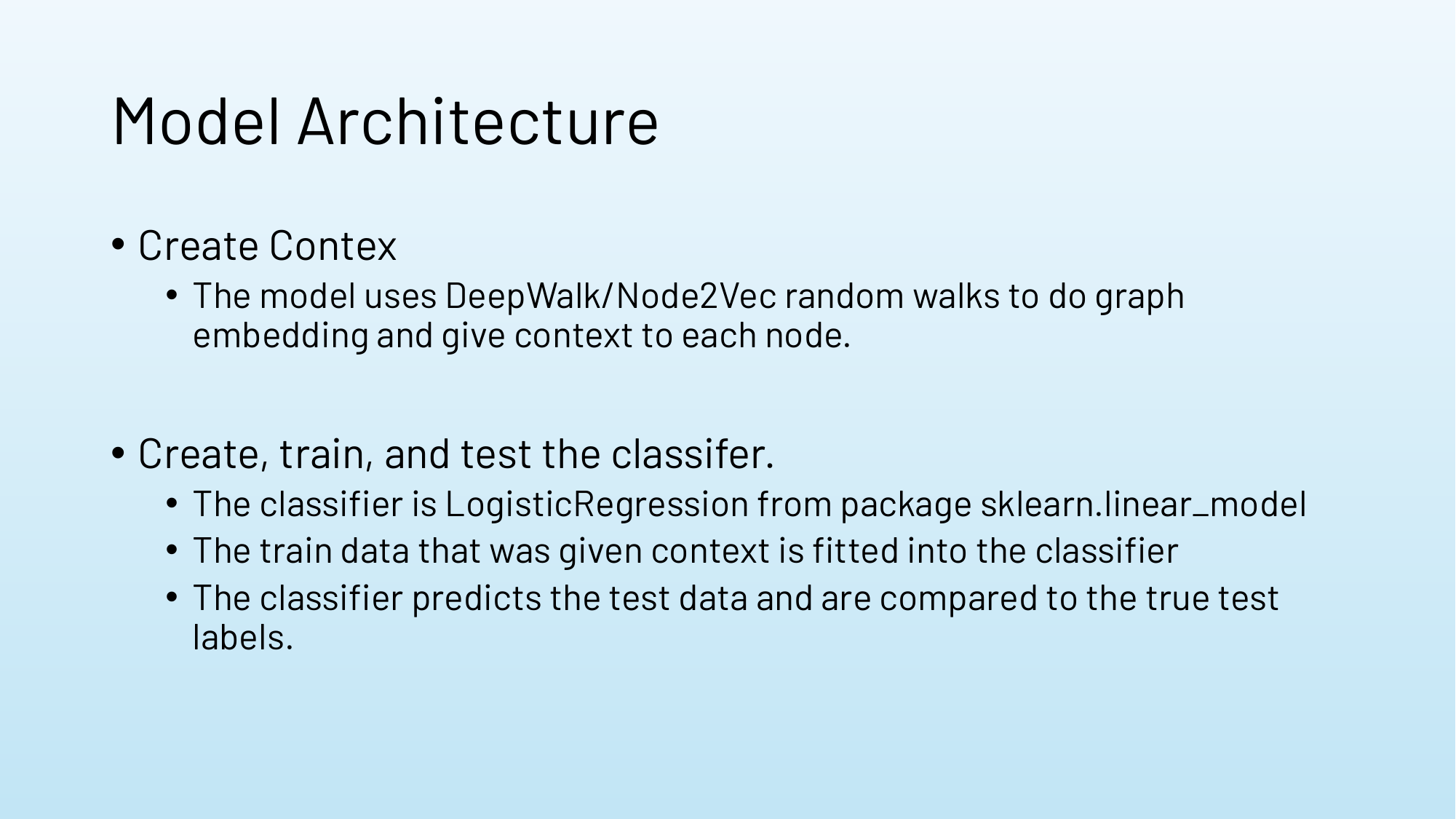

# Model Architecture
Create Contex
The model uses DeepWalk/Node2Vec random walks to do graph embedding and give context to each node.

Create, train, and test the classifer.
The classifier is LogisticRegression from package sklearn.linear_model
The train data that was given context is fitted into the classifier
The classifier predicts the test data and are compared to the true test labels.